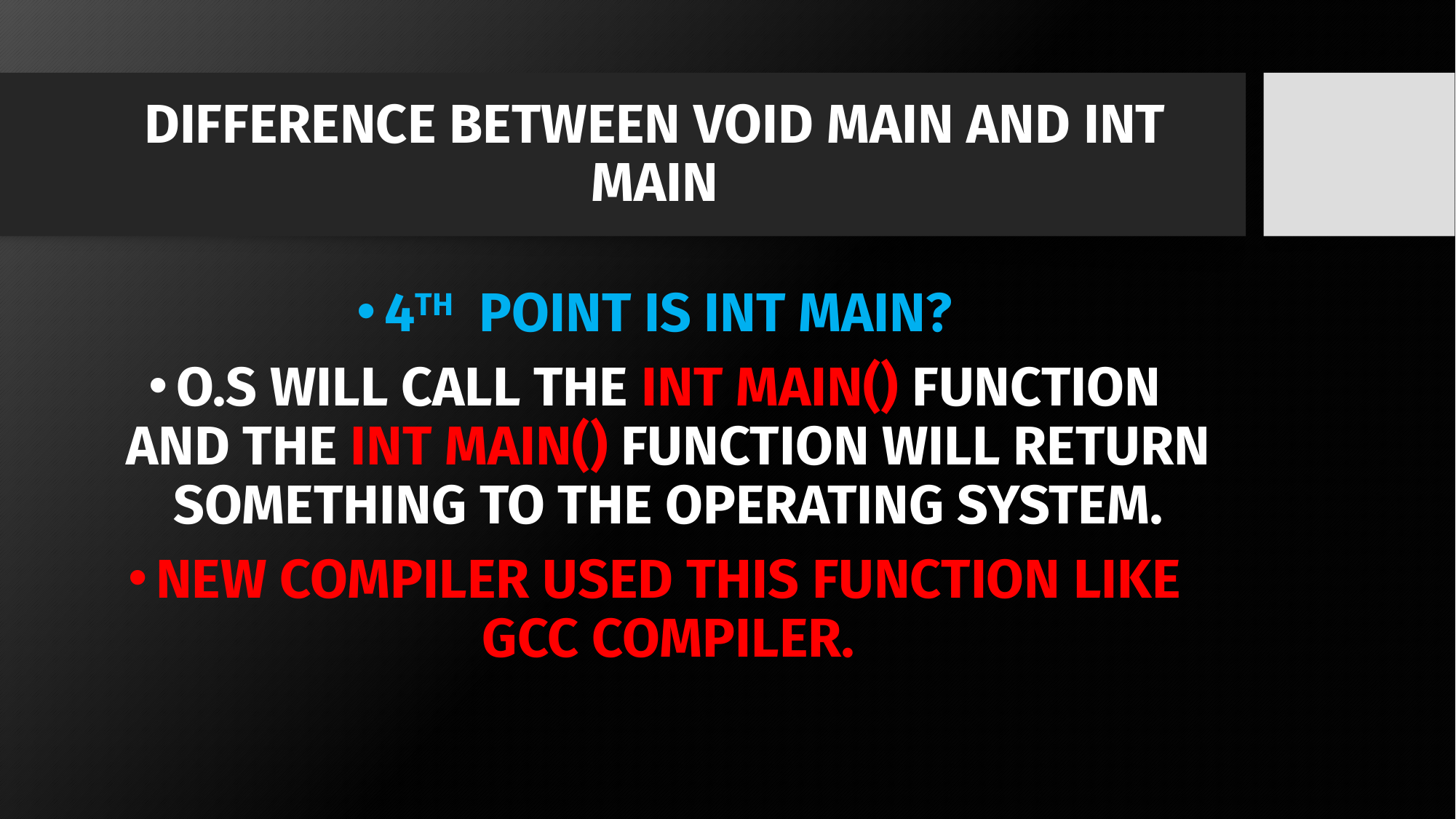

# DIFFERENCE BETWEEN VOID MAIN AND INT MAIN
4TH  POINT IS INT MAIN?
O.S WILL CALL THE INT MAIN() FUNCTION AND THE INT MAIN() FUNCTION WILL RETURN SOMETHING TO THE OPERATING SYSTEM.
NEW COMPILER USED THIS FUNCTION LIKE GCC COMPILER.